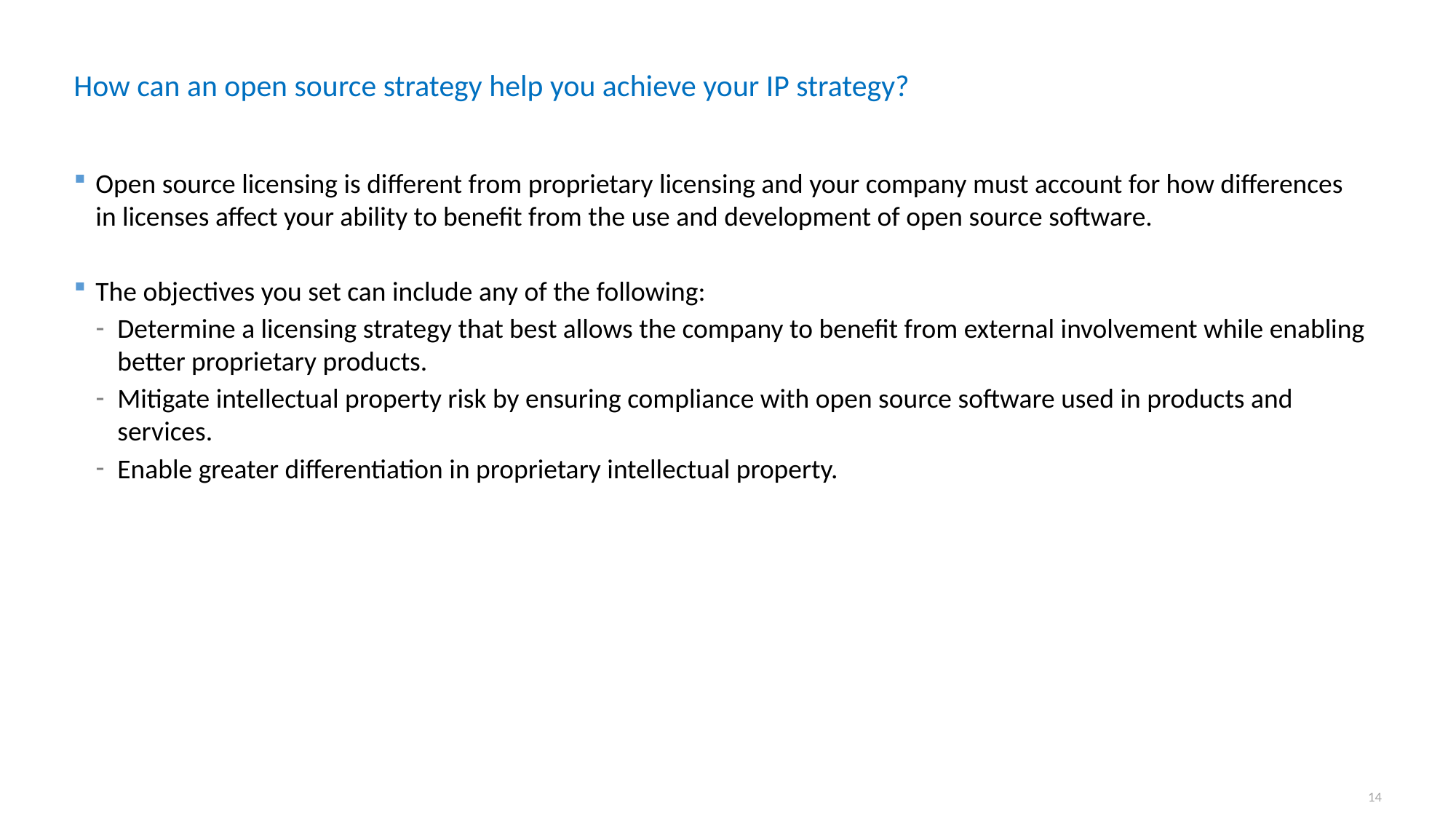

# How can an open source strategy help you achieve your IP strategy?
Open source licensing is different from proprietary licensing and your company must account for how differences in licenses affect your ability to benefit from the use and development of open source software.

The objectives you set can include any of the following:
Determine a licensing strategy that best allows the company to benefit from external involvement while enabling better proprietary products.
Mitigate intellectual property risk by ensuring compliance with open source software used in products and services.
Enable greater differentiation in proprietary intellectual property.